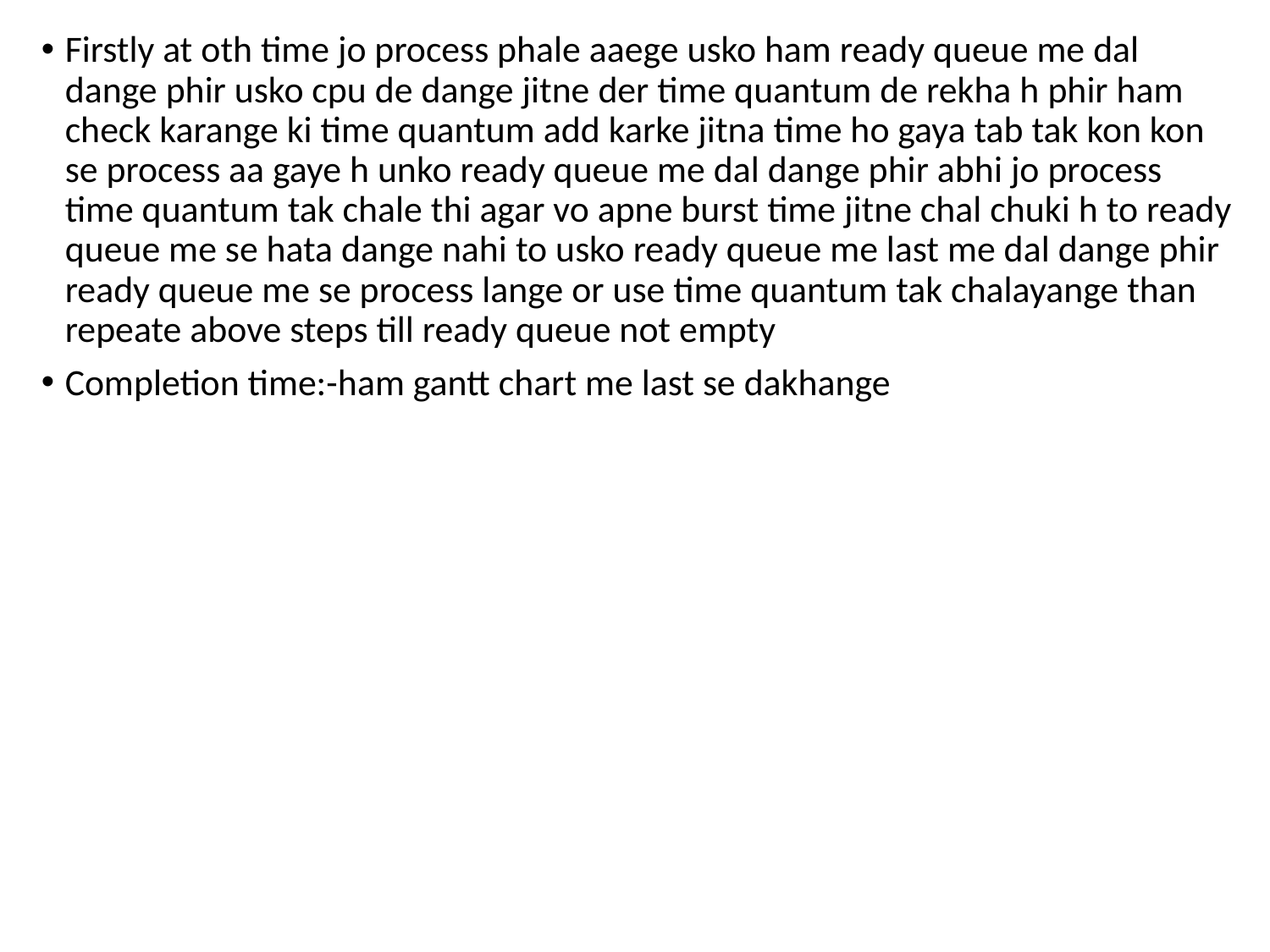

Firstly at oth time jo process phale aaege usko ham ready queue me dal dange phir usko cpu de dange jitne der time quantum de rekha h phir ham check karange ki time quantum add karke jitna time ho gaya tab tak kon kon se process aa gaye h unko ready queue me dal dange phir abhi jo process time quantum tak chale thi agar vo apne burst time jitne chal chuki h to ready queue me se hata dange nahi to usko ready queue me last me dal dange phir ready queue me se process lange or use time quantum tak chalayange than repeate above steps till ready queue not empty
Completion time:-ham gantt chart me last se dakhange